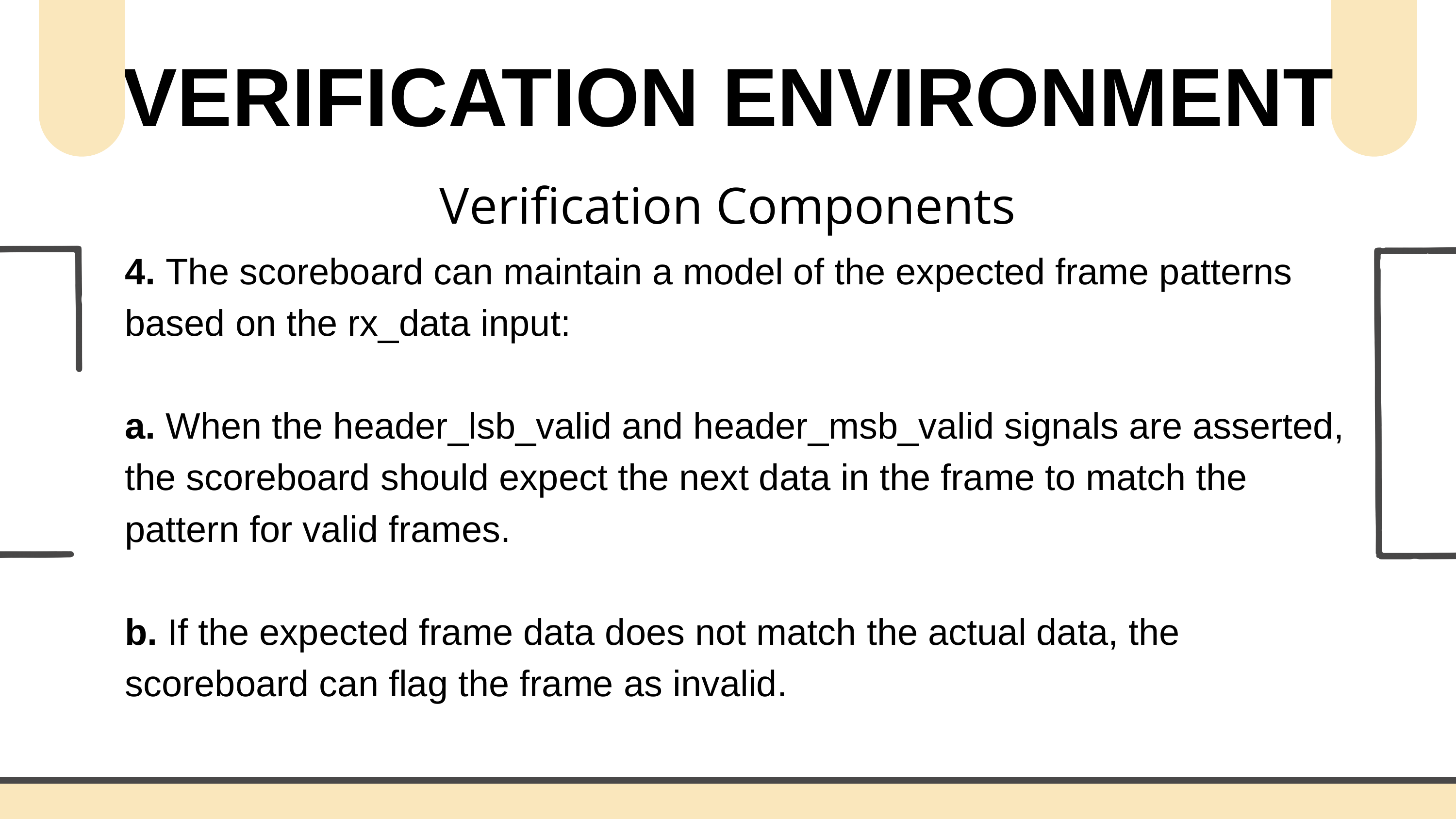

VERIFICATION ENVIRONMENT
Verification Components
4. The scoreboard can maintain a model of the expected frame patterns based on the rx_data input:

a. When the header_lsb_valid and header_msb_valid signals are asserted, the scoreboard should expect the next data in the frame to match the pattern for valid frames.

b. If the expected frame data does not match the actual data, the scoreboard can flag the frame as invalid.